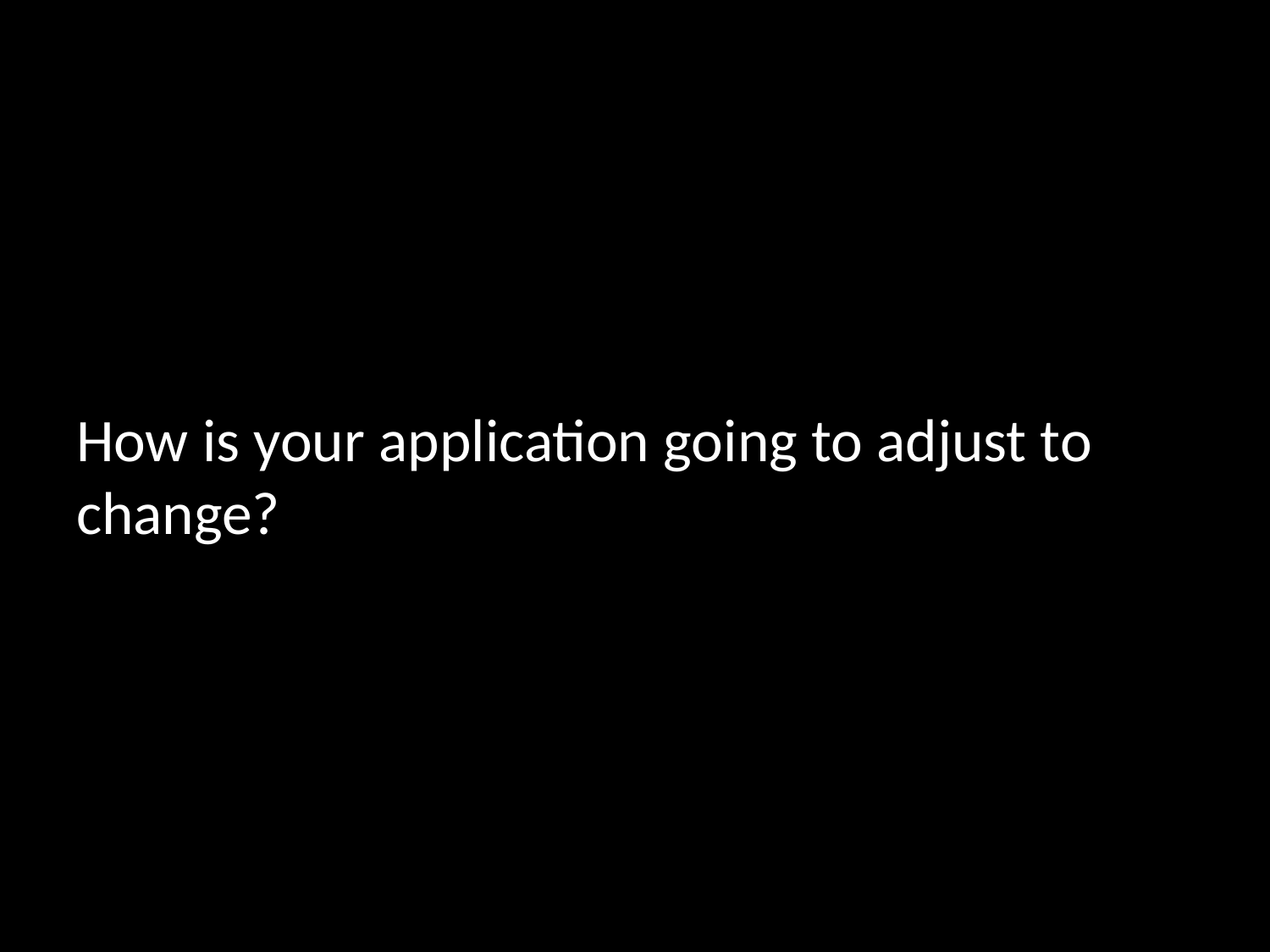

# How is your application going to adjust to change?